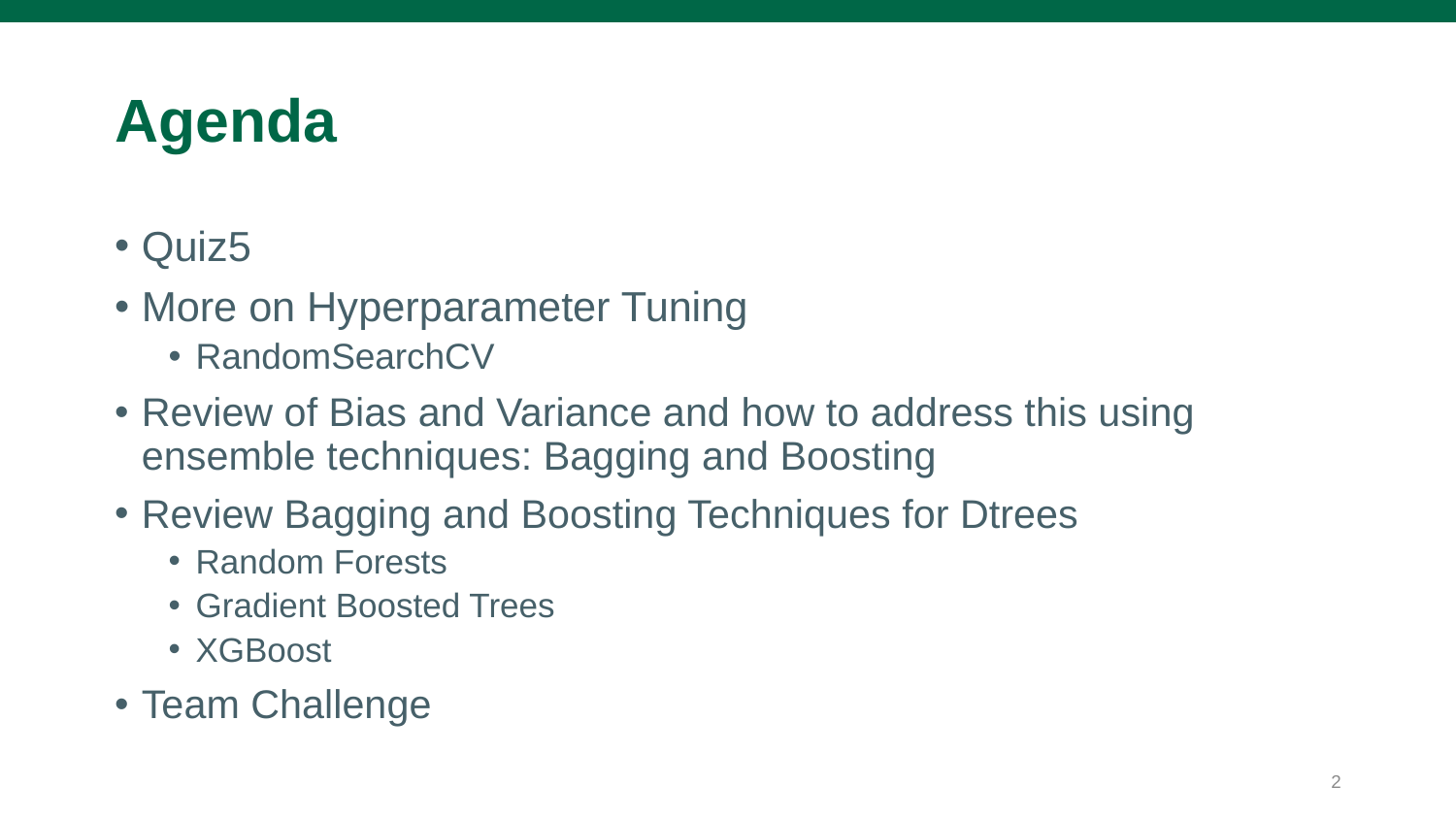

# Agenda
Quiz5
More on Hyperparameter Tuning
RandomSearchCV
Review of Bias and Variance and how to address this using ensemble techniques: Bagging and Boosting
Review Bagging and Boosting Techniques for Dtrees
Random Forests
Gradient Boosted Trees
XGBoost
Team Challenge

2